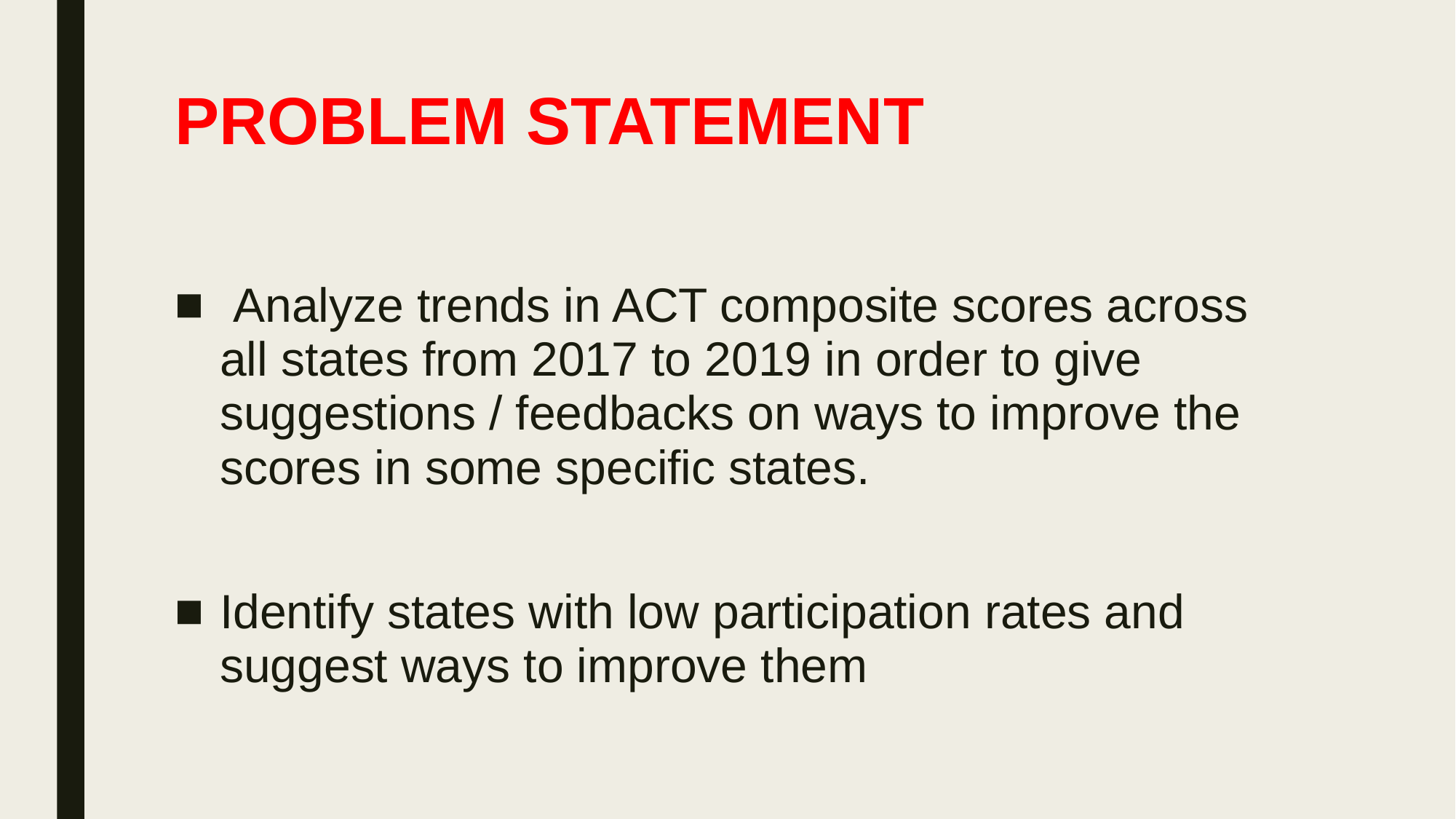

# PROBLEM STATEMENT
 Analyze trends in ACT composite scores across all states from 2017 to 2019 in order to give suggestions / feedbacks on ways to improve the scores in some specific states.

Identify states with low participation rates and suggest ways to improve them